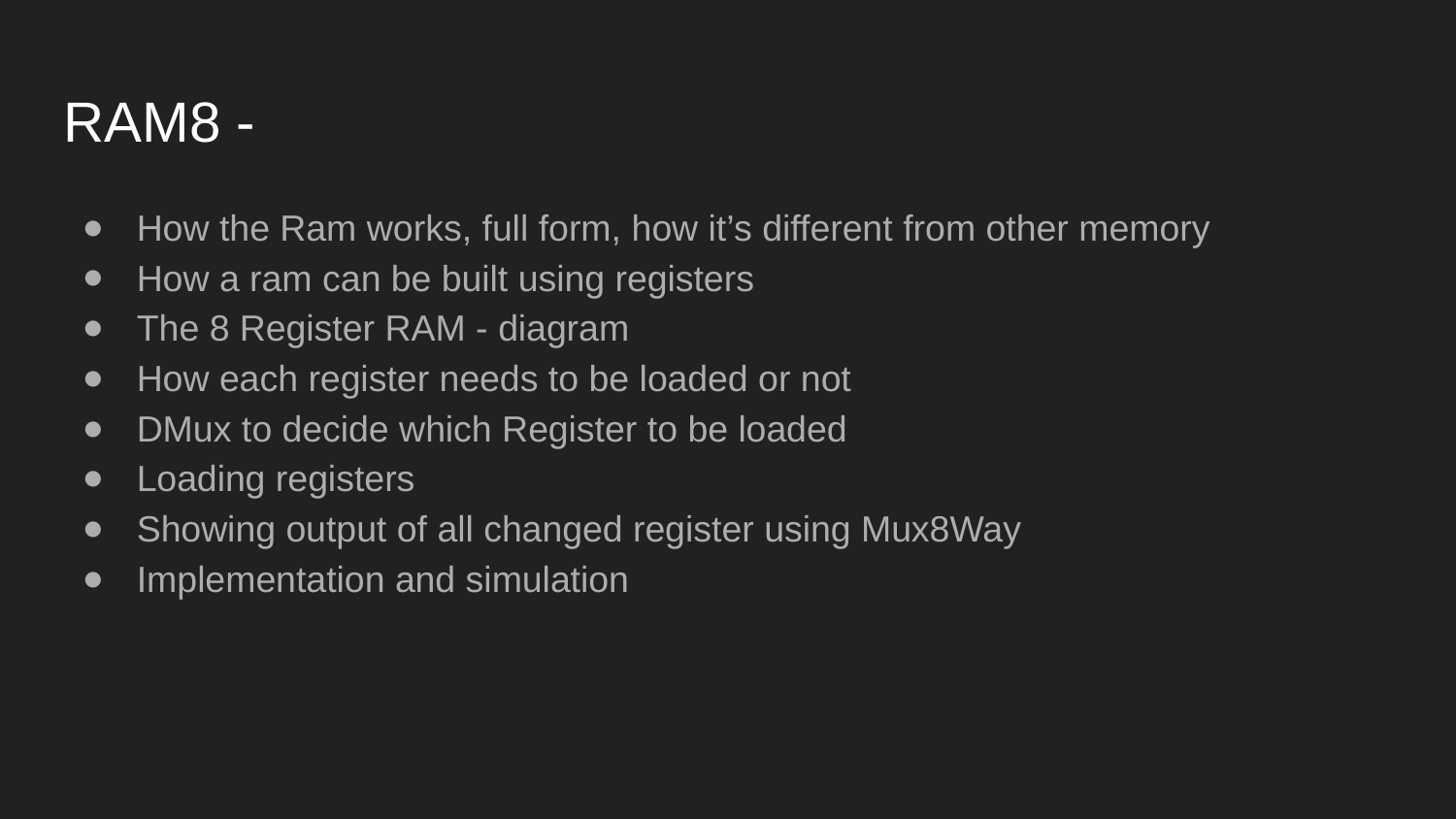

RAM8 -
How the Ram works, full form, how it’s different from other memory
How a ram can be built using registers
The 8 Register RAM - diagram
How each register needs to be loaded or not
DMux to decide which Register to be loaded
Loading registers
Showing output of all changed register using Mux8Way
Implementation and simulation